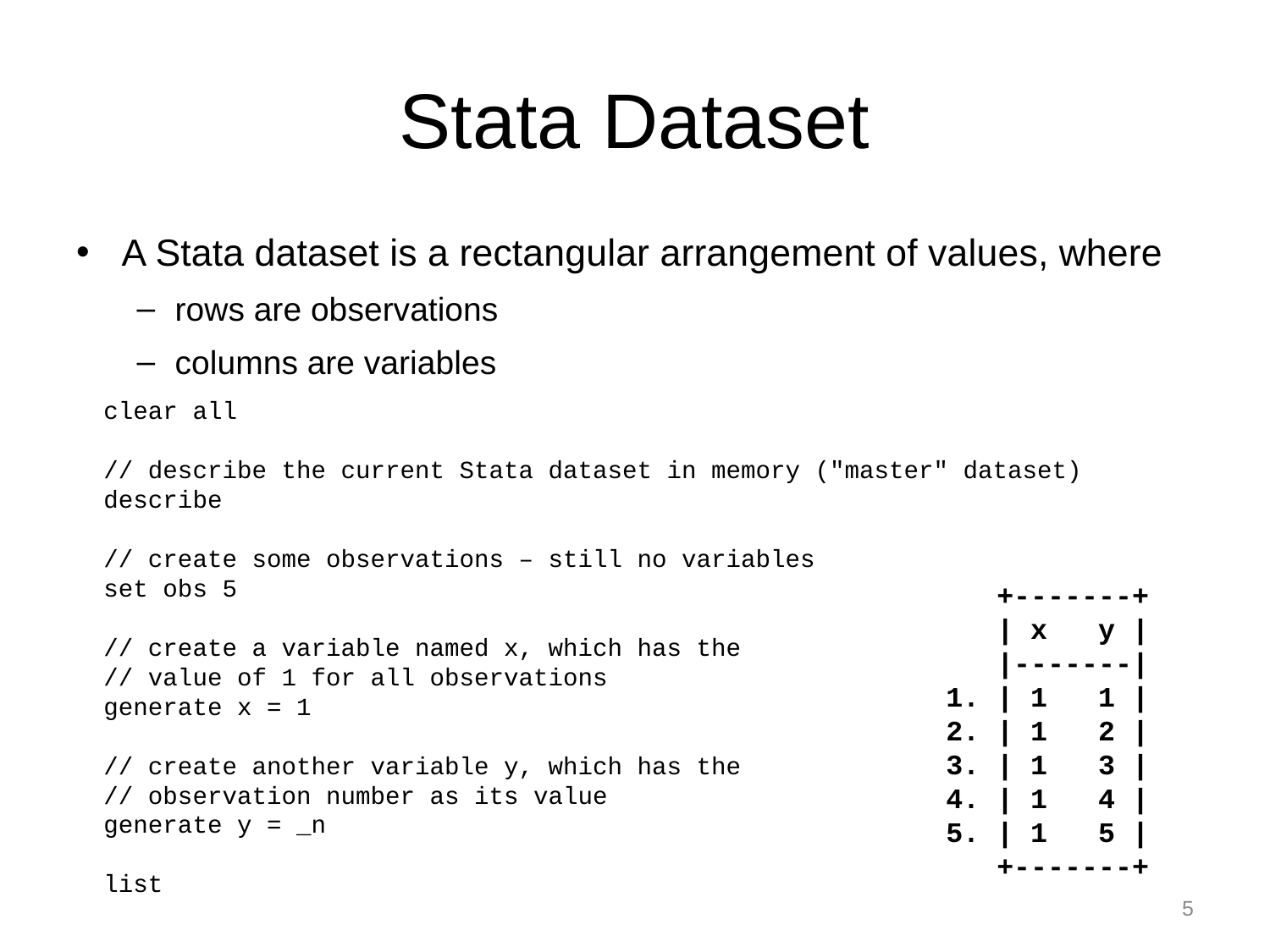

# Stata Dataset
A Stata dataset is a rectangular arrangement of values, where
rows are observations
columns are variables

clear all

// describe the current Stata dataset in memory ("master" dataset)
describe

// create some observations – still no variables
set obs 5

// create a variable named x, which has the
// value of 1 for all observations
generate x = 1

// create another variable y, which has the
// observation number as its value
generate y = _n

list
     +-------+
     | x   y |
     |-------|
  1. | 1   1 |
  2. | 1   2 |
  3. | 1   3 |
  4. | 1   4 |
  5. | 1   5 |
     +-------+
5